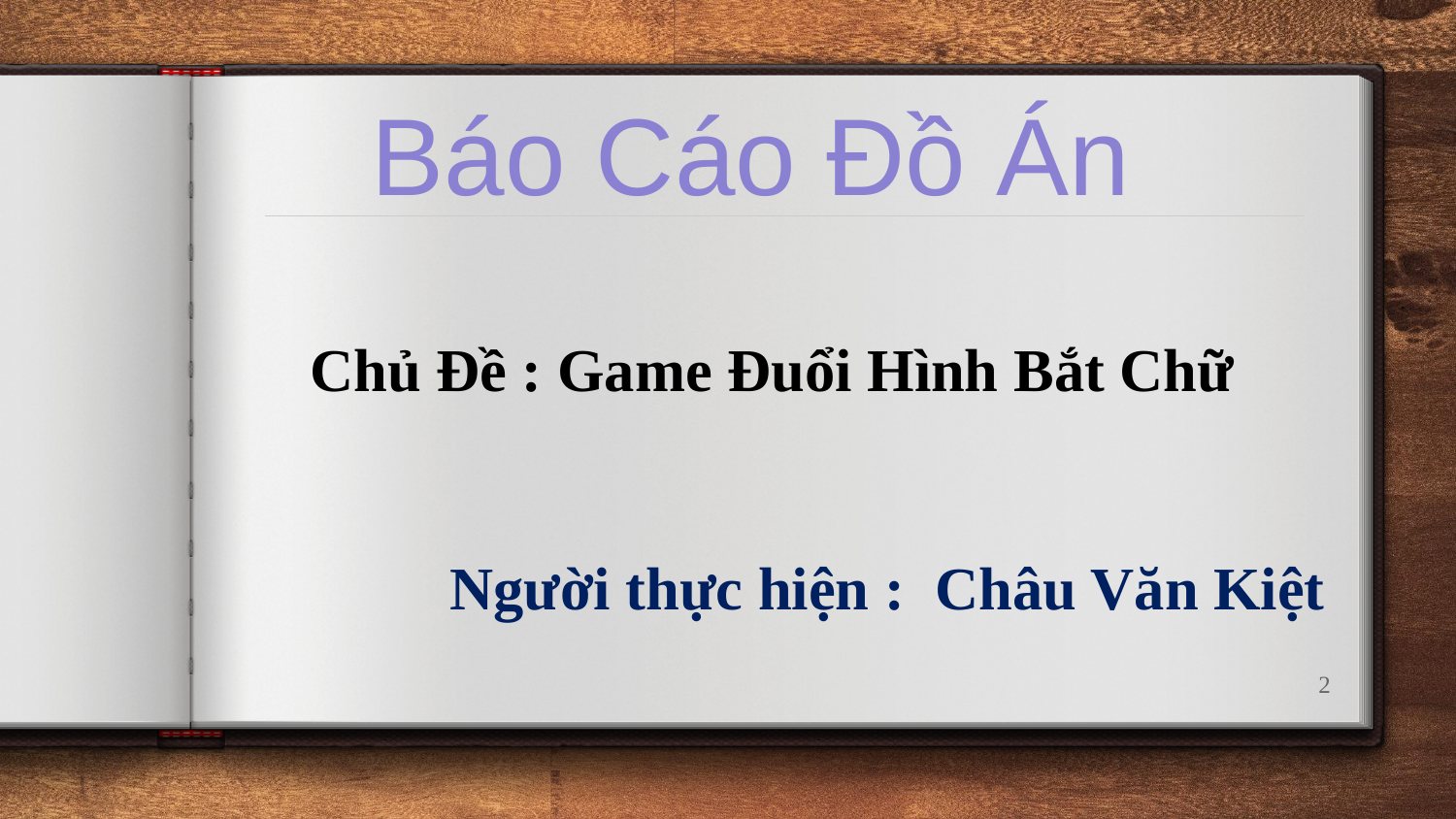

Báo Cáo Đồ Án
Chủ Đề : Game Đuổi Hình Bắt Chữ
Người thực hiện :  Châu Văn Kiệt
2